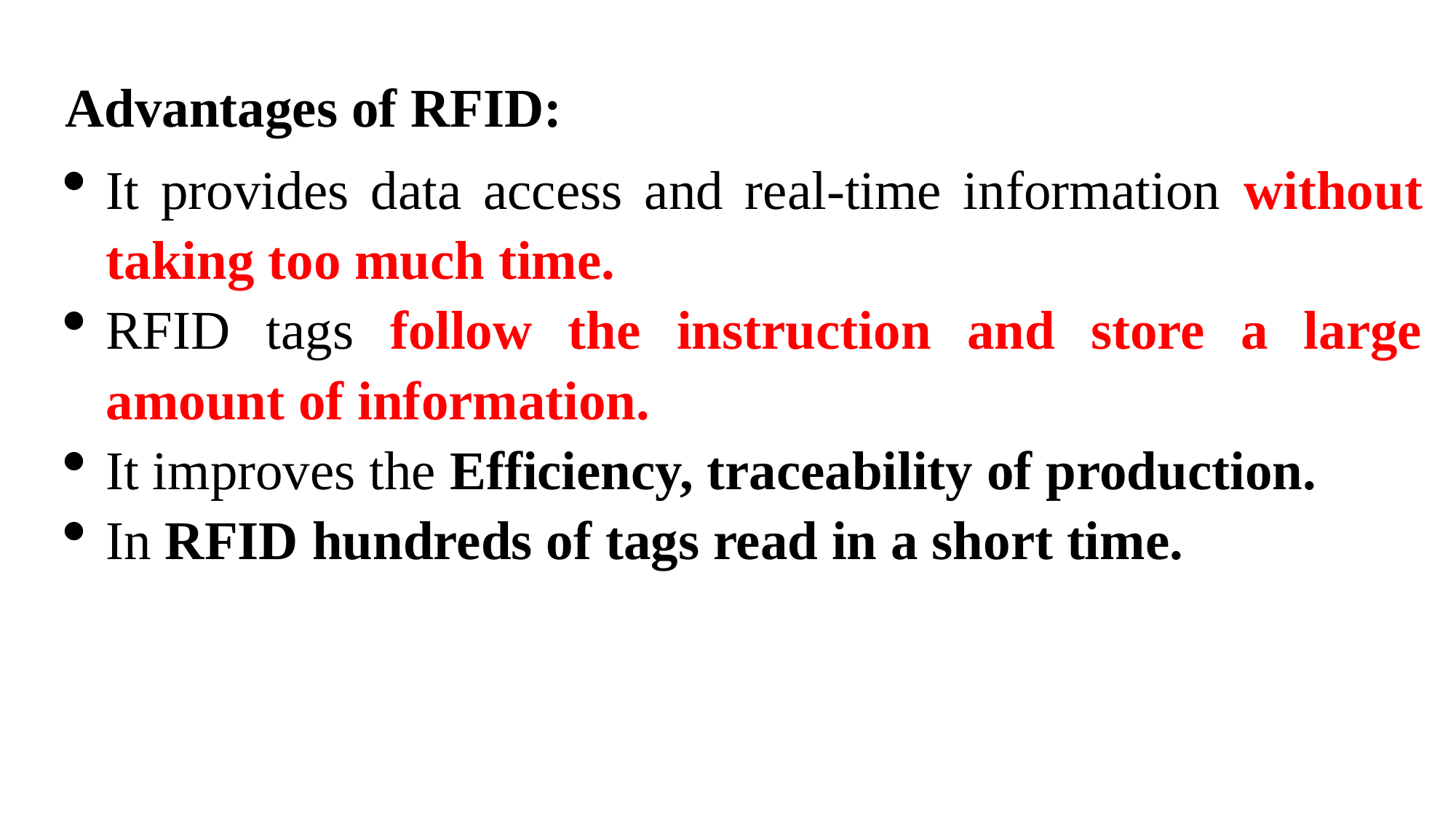

Advantages of RFID:
It provides data access and real-time information without taking too much time.
RFID tags follow the instruction and store a large amount of information.
It improves the Efficiency, traceability of production.
In RFID hundreds of tags read in a short time.